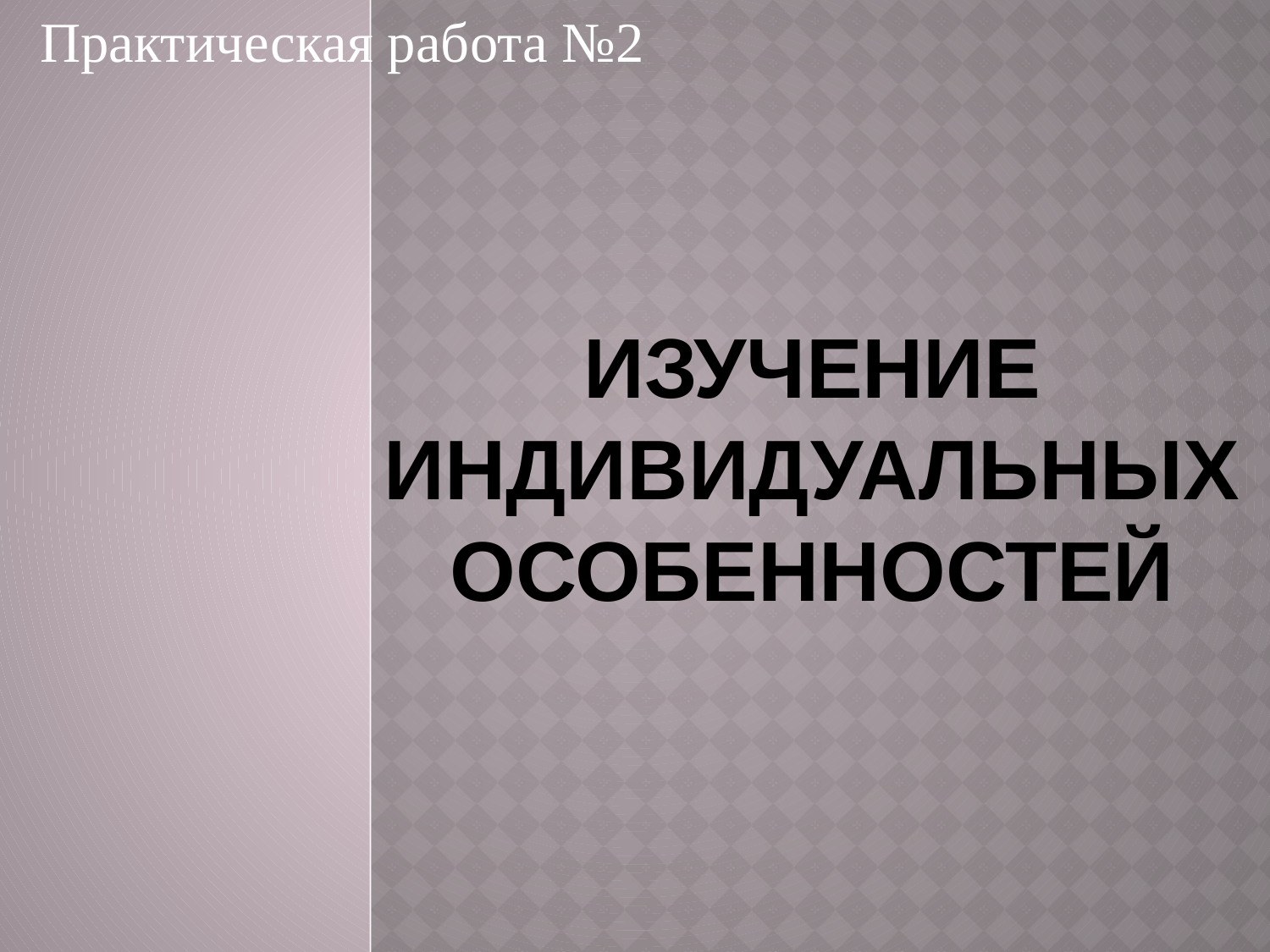

Практическая работа №2
# Изучение Индивидуальных особенностей